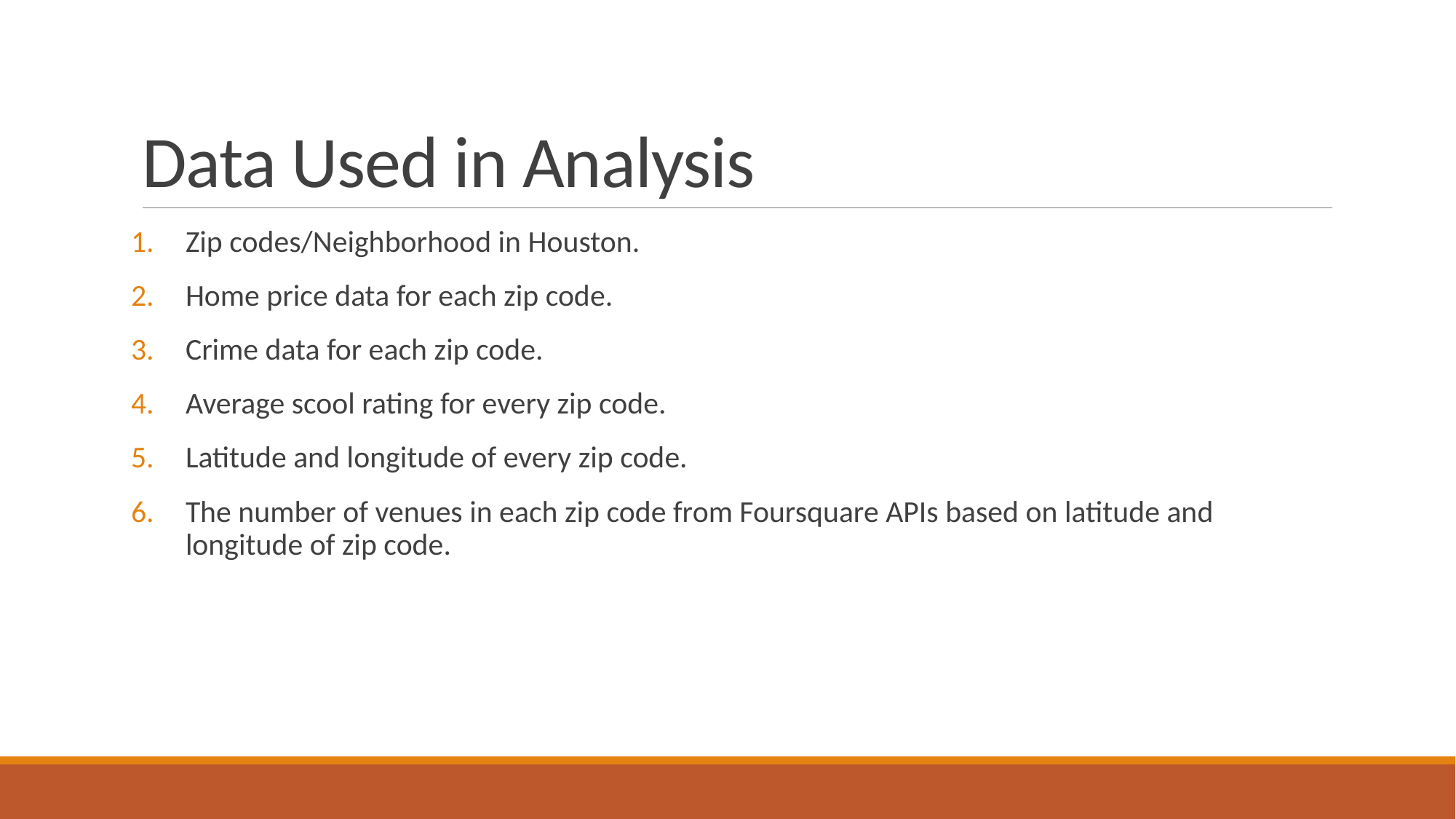

# Data Used in Analysis
Zip codes/Neighborhood in Houston.
Home price data for each zip code.
Crime data for each zip code.
Average scool rating for every zip code.
Latitude and longitude of every zip code.
The number of venues in each zip code from Foursquare APIs based on latitude and longitude of zip code.